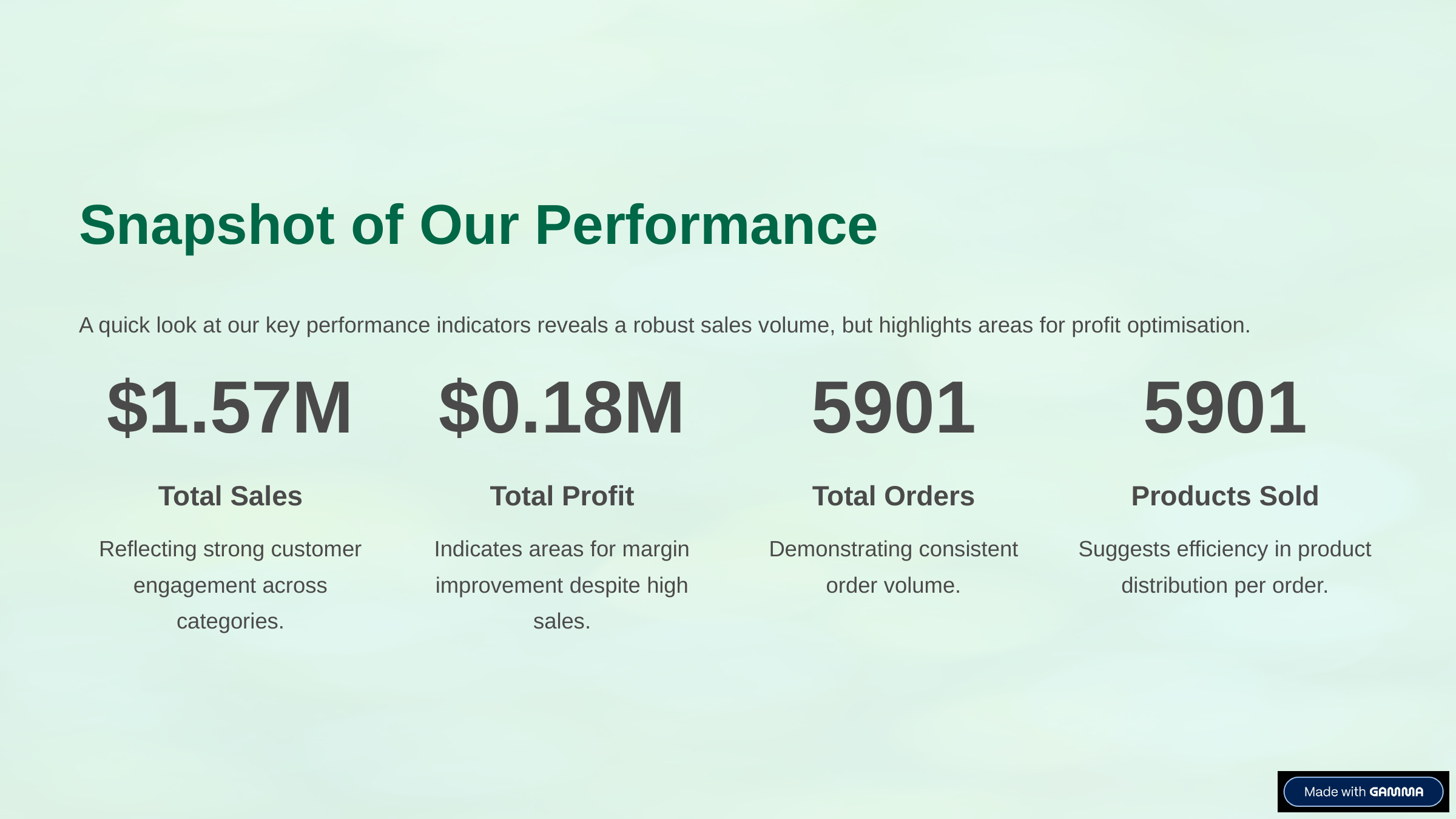

Snapshot of Our Performance
A quick look at our key performance indicators reveals a robust sales volume, but highlights areas for profit optimisation.
$1.57M
$0.18M
5901
5901
Total Sales
Total Profit
Total Orders
Products Sold
Reflecting strong customer engagement across categories.
Indicates areas for margin improvement despite high sales.
Demonstrating consistent order volume.
Suggests efficiency in product distribution per order.